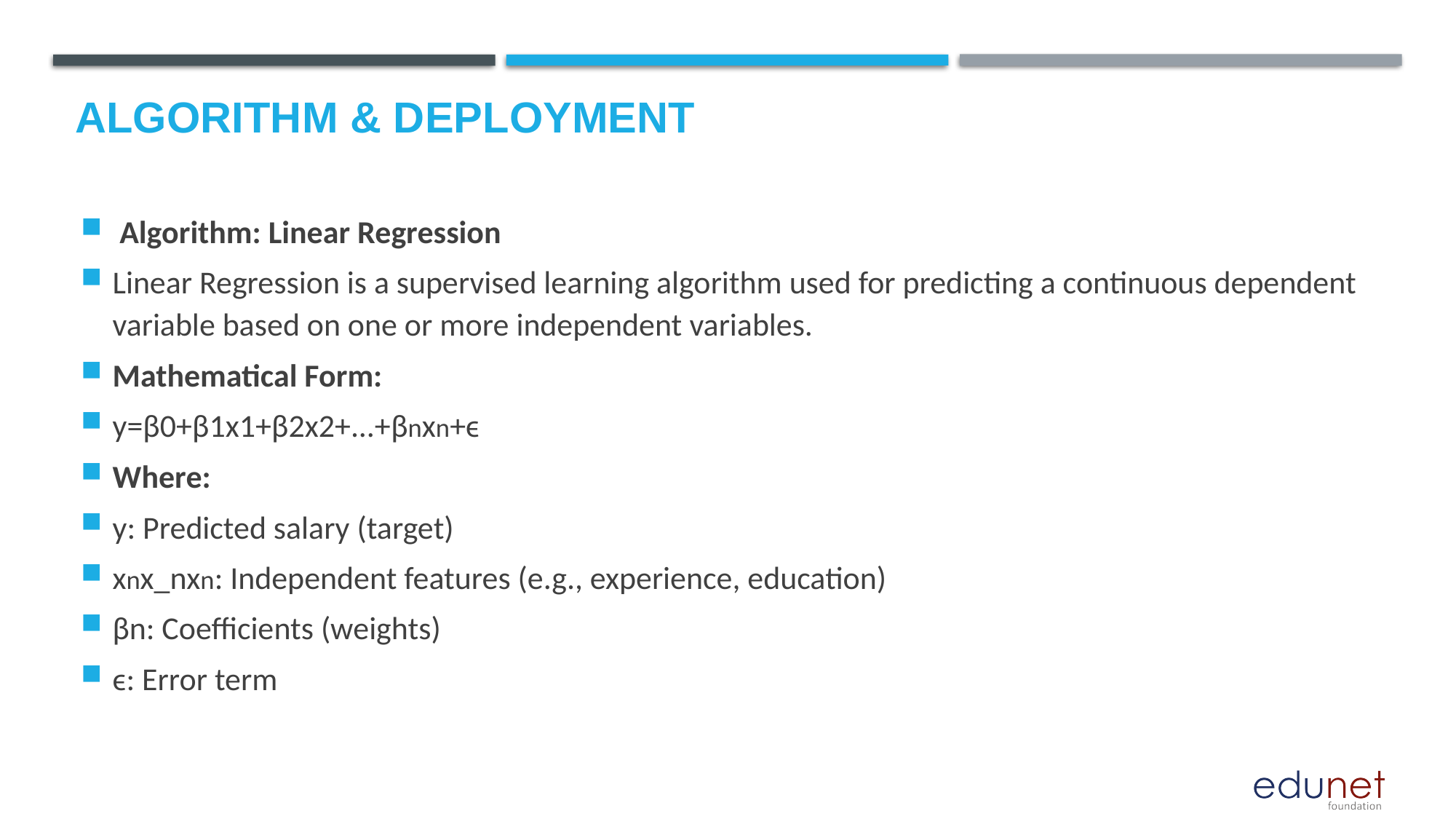

# Algorithm & Deployment

 Algorithm: Linear Regression
Linear Regression is a supervised learning algorithm used for predicting a continuous dependent variable based on one or more independent variables.
Mathematical Form:
y=β0+β1x1+β2x2+...+βnxn+ϵ
Where:
y: Predicted salary (target)
xnx_nxn​: Independent features (e.g., experience, education)
βn​: Coefficients (weights)
ϵ: Error term